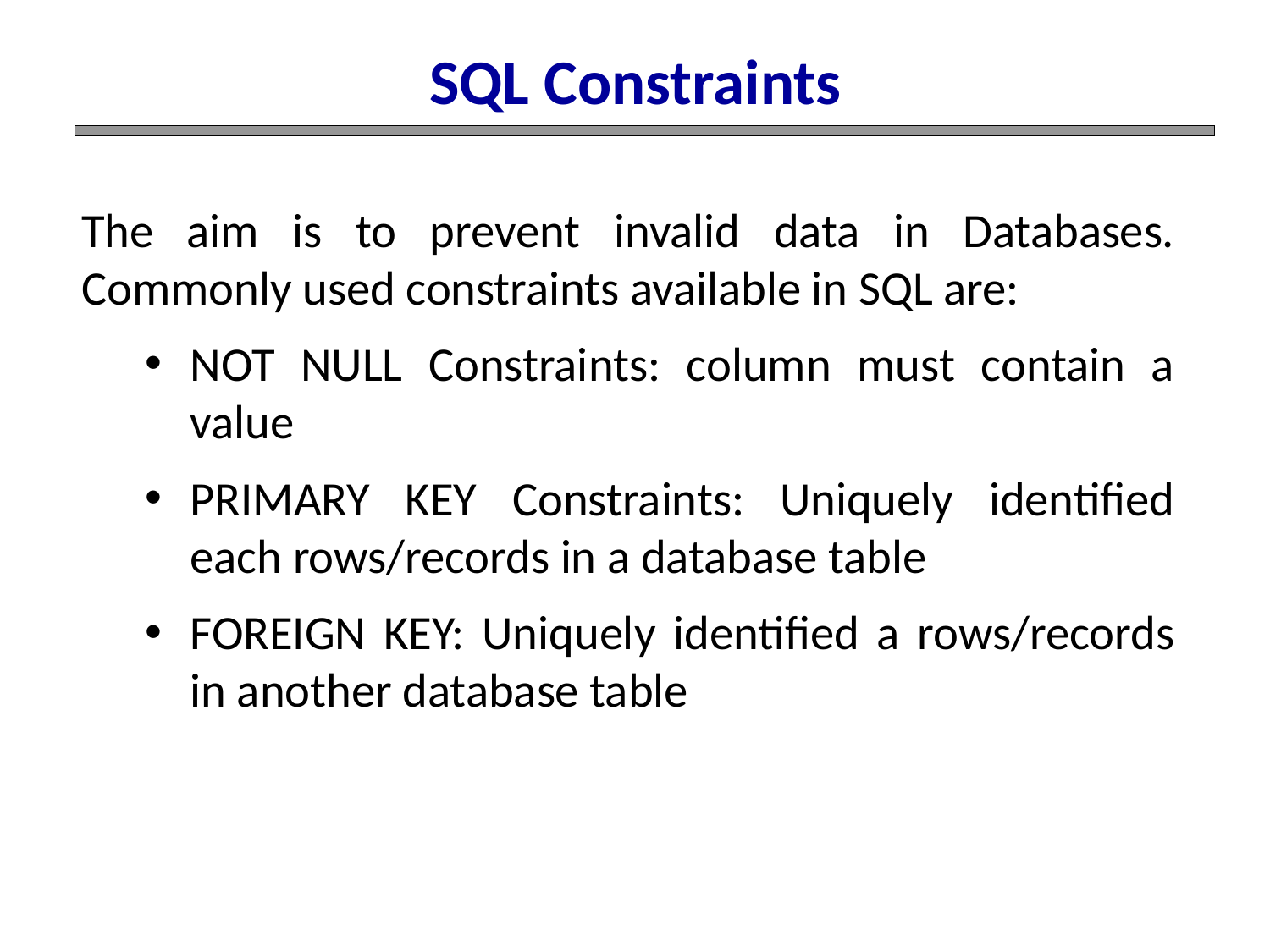

SQL Constraints

The aim is to prevent invalid data in Databases. Commonly used constraints available in SQL are:
NOT NULL Constraints: column must contain a value
PRIMARY KEY Constraints: Uniquely identified each rows/records in a database table
FOREIGN KEY: Uniquely identified a rows/records in another database table